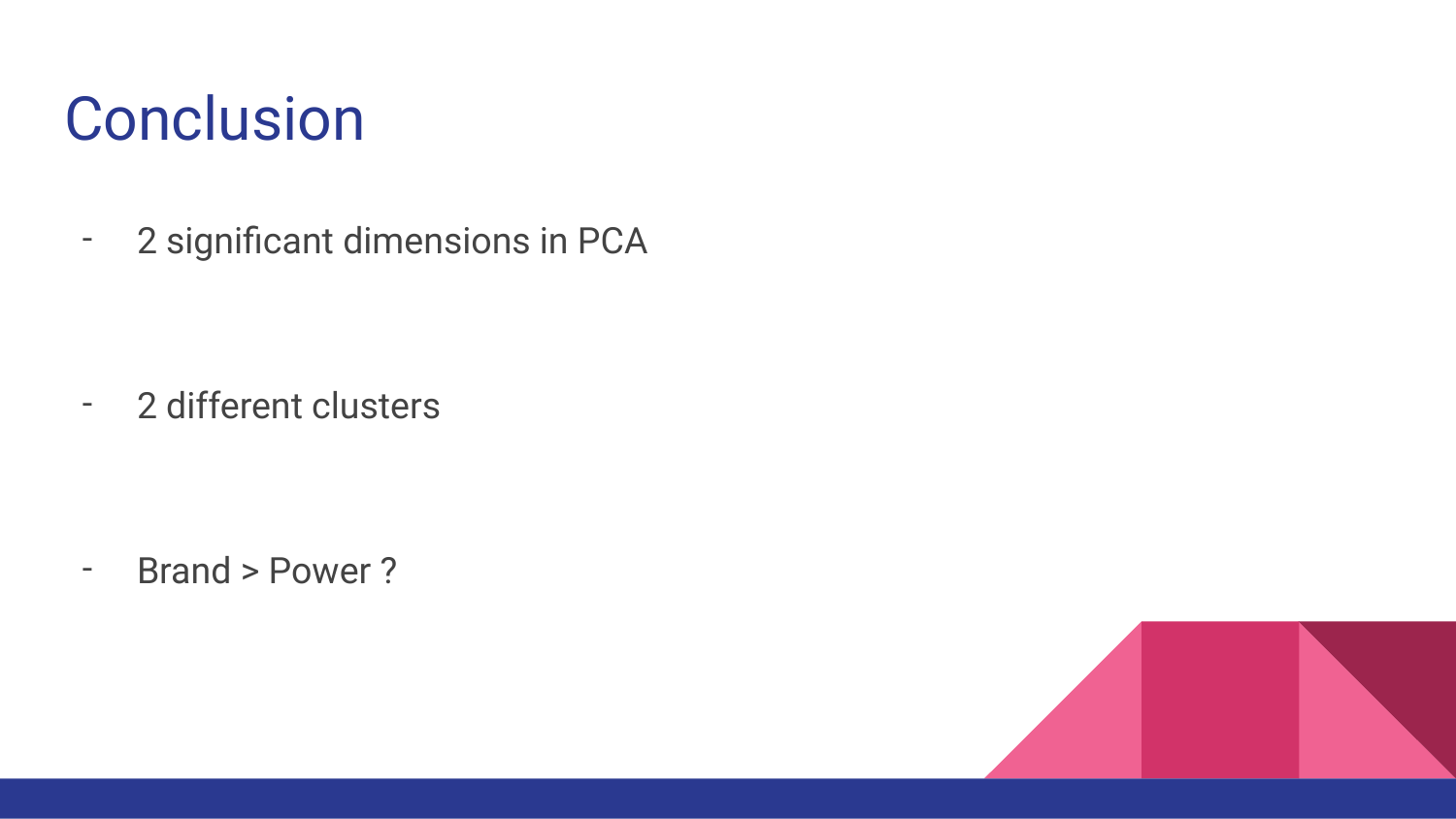

# Conclusion
2 significant dimensions in PCA

2 different clusters

Brand > Power ?